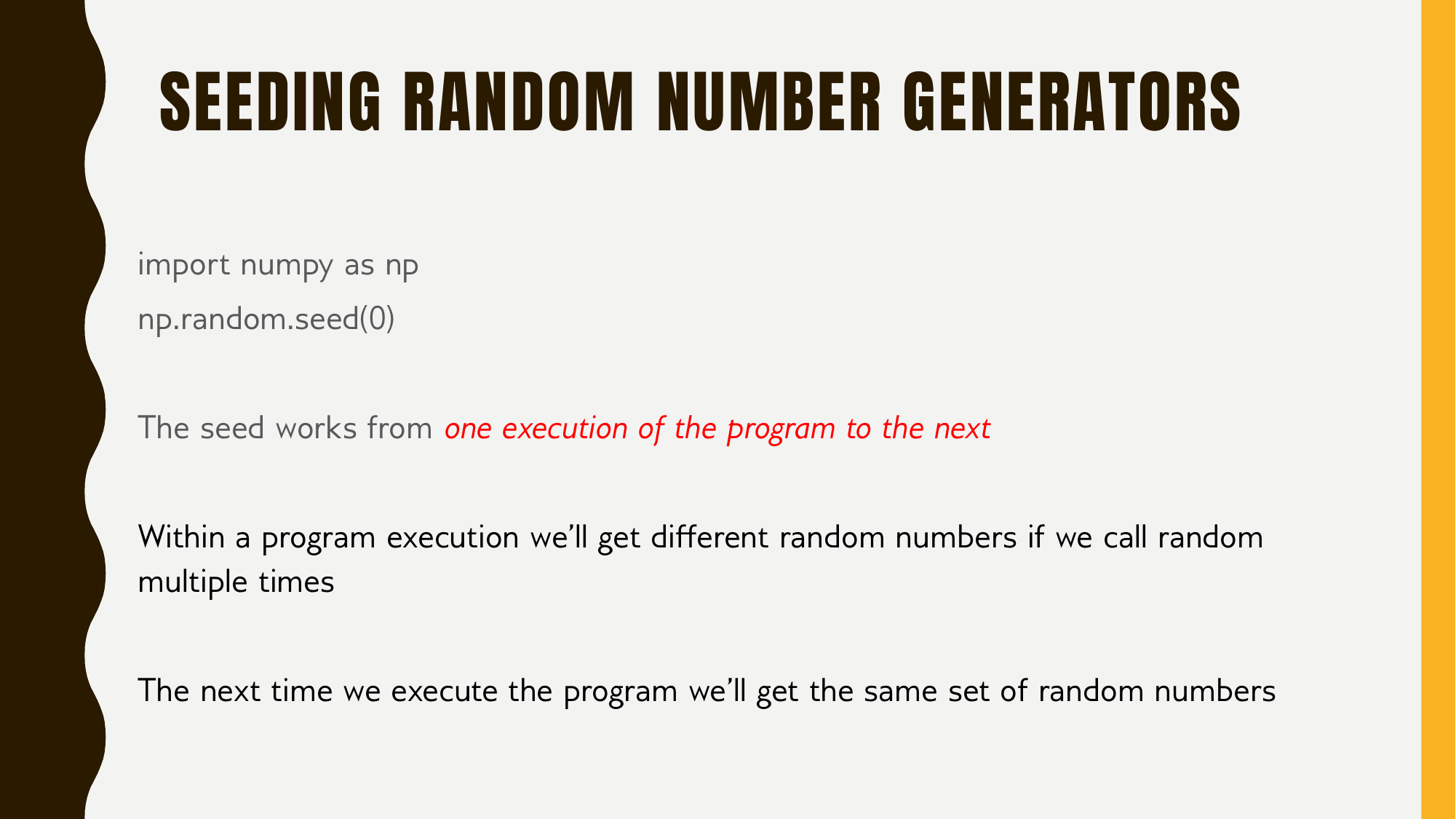

# Seeding random number generators
import numpy as np
np.random.seed(0)

The seed works from one execution of the program to the next

Within a program execution we’ll get different random numbers if we call random multiple times

The next time we execute the program we’ll get the same set of random numbers